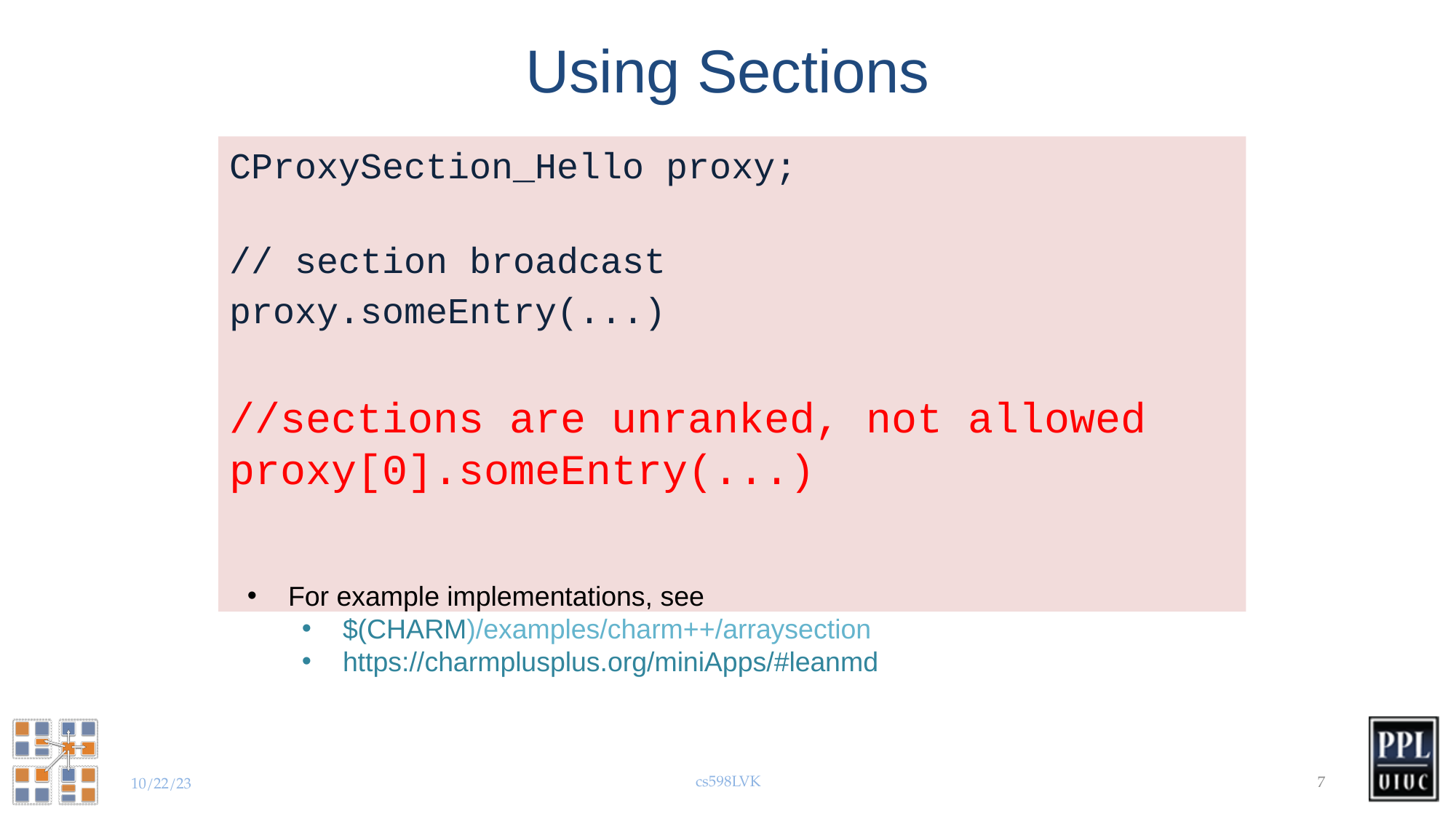

# Using Sections
CProxySection_Hello proxy;
// section broadcast
proxy.someEntry(...)

//sections are unranked, not allowed proxy[0].someEntry(...)
For example implementations, see
$(CHARM)/examples/charm++/arraysection
https://charmplusplus.org/miniApps/#leanmd
cs598LVK
7
10/22/23